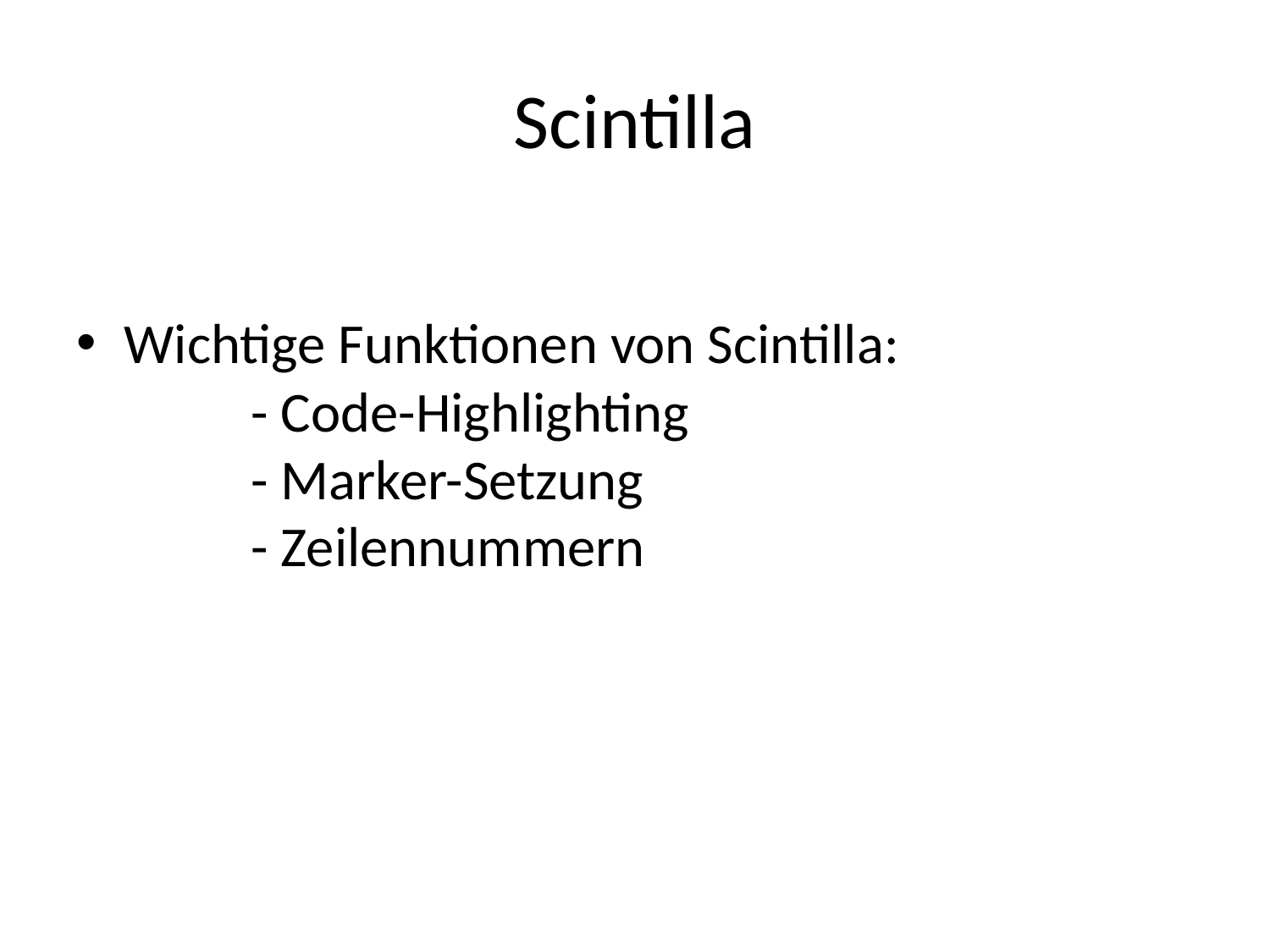

# Scintilla

Wichtige Funktionen von Scintilla:
	- Code-Highlighting
	- Marker-Setzung
	- Zeilennummern